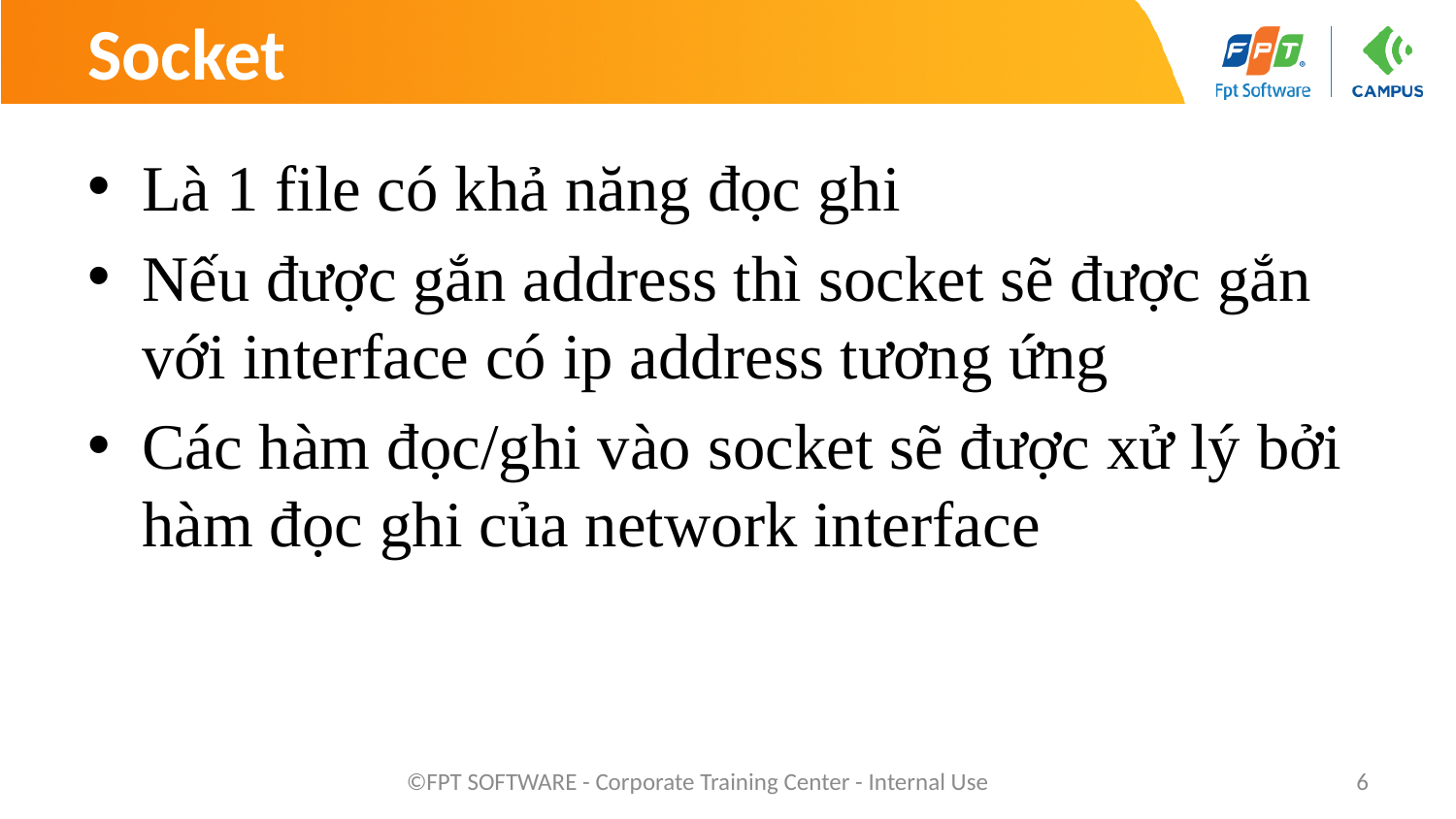

# Socket
Là 1 file có khả năng đọc ghi
Nếu được gắn address thì socket sẽ được gắn với interface có ip address tương ứng
Các hàm đọc/ghi vào socket sẽ được xử lý bởi hàm đọc ghi của network interface
©FPT SOFTWARE - Corporate Training Center - Internal Use
6